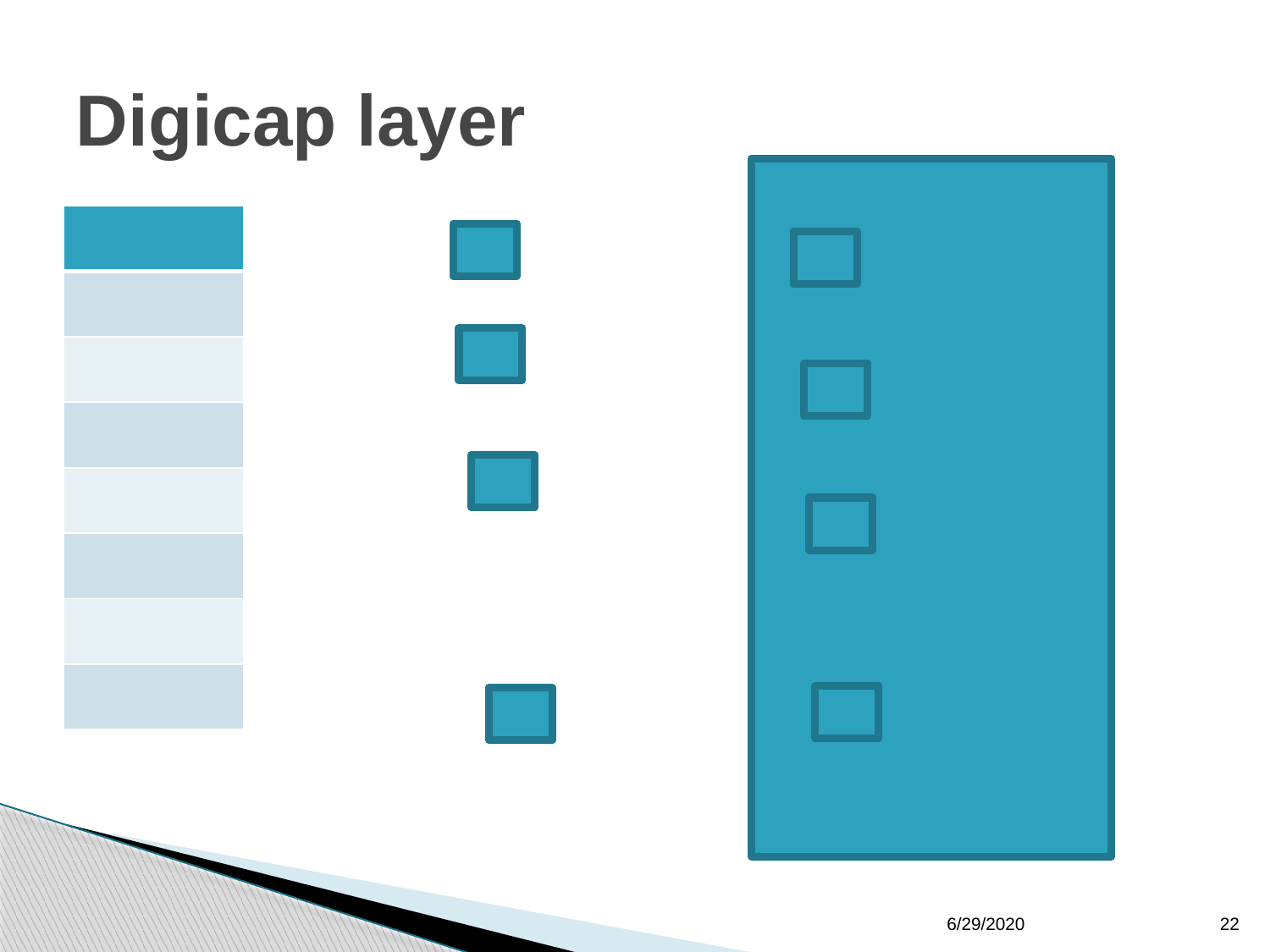

# Digicap layer

|  |
| --- |
|  |
|  |
|  |
|  |
|  |
|  |
|  |

6/29/2020
22